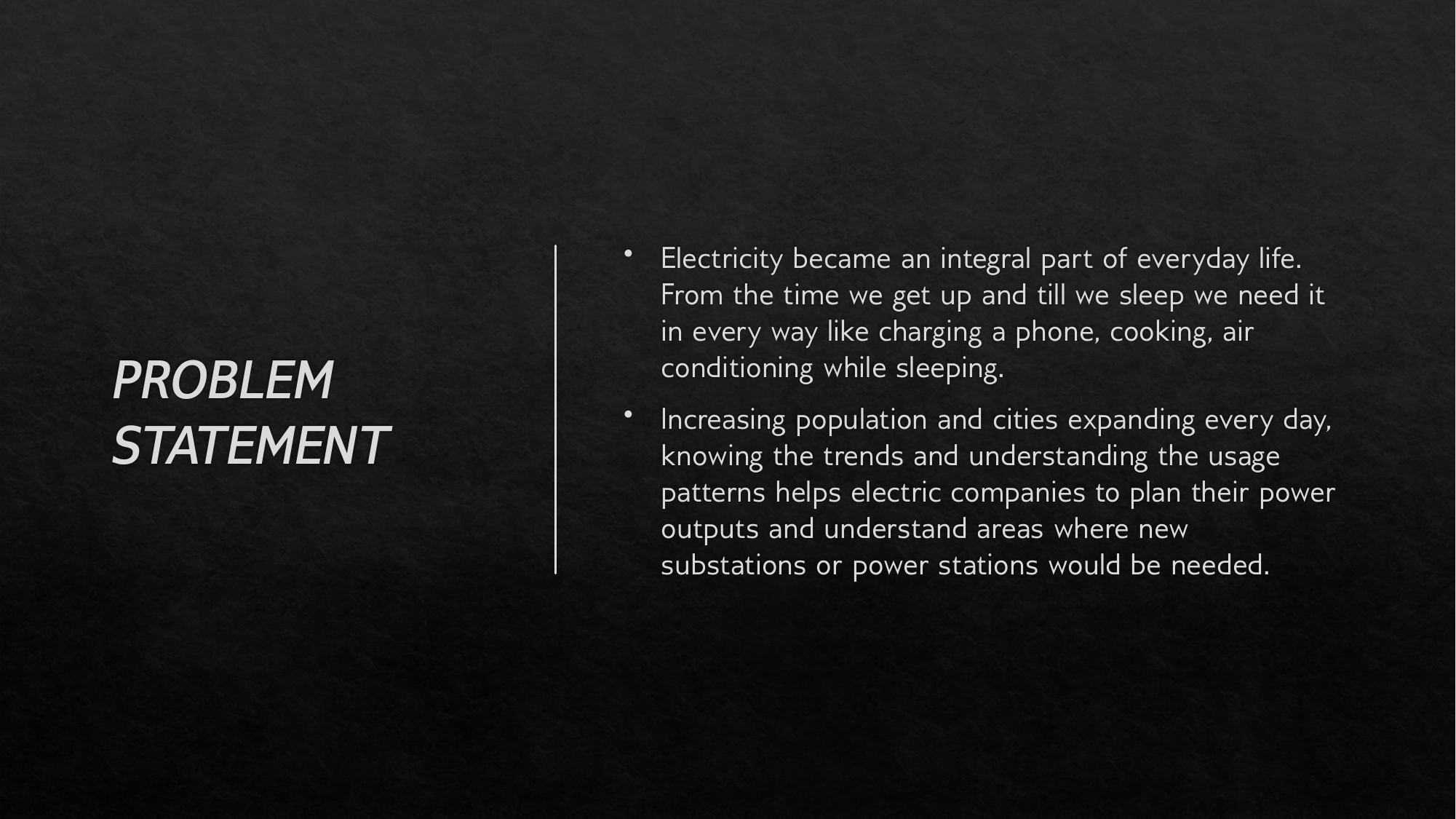

# PROBLEM STATEMENT
Electricity became an integral part of everyday life. From the time we get up and till we sleep we need it in every way like charging a phone, cooking, air conditioning while sleeping.
Increasing population and cities expanding every day, knowing the trends and understanding the usage patterns helps electric companies to plan their power outputs and understand areas where new substations or power stations would be needed.